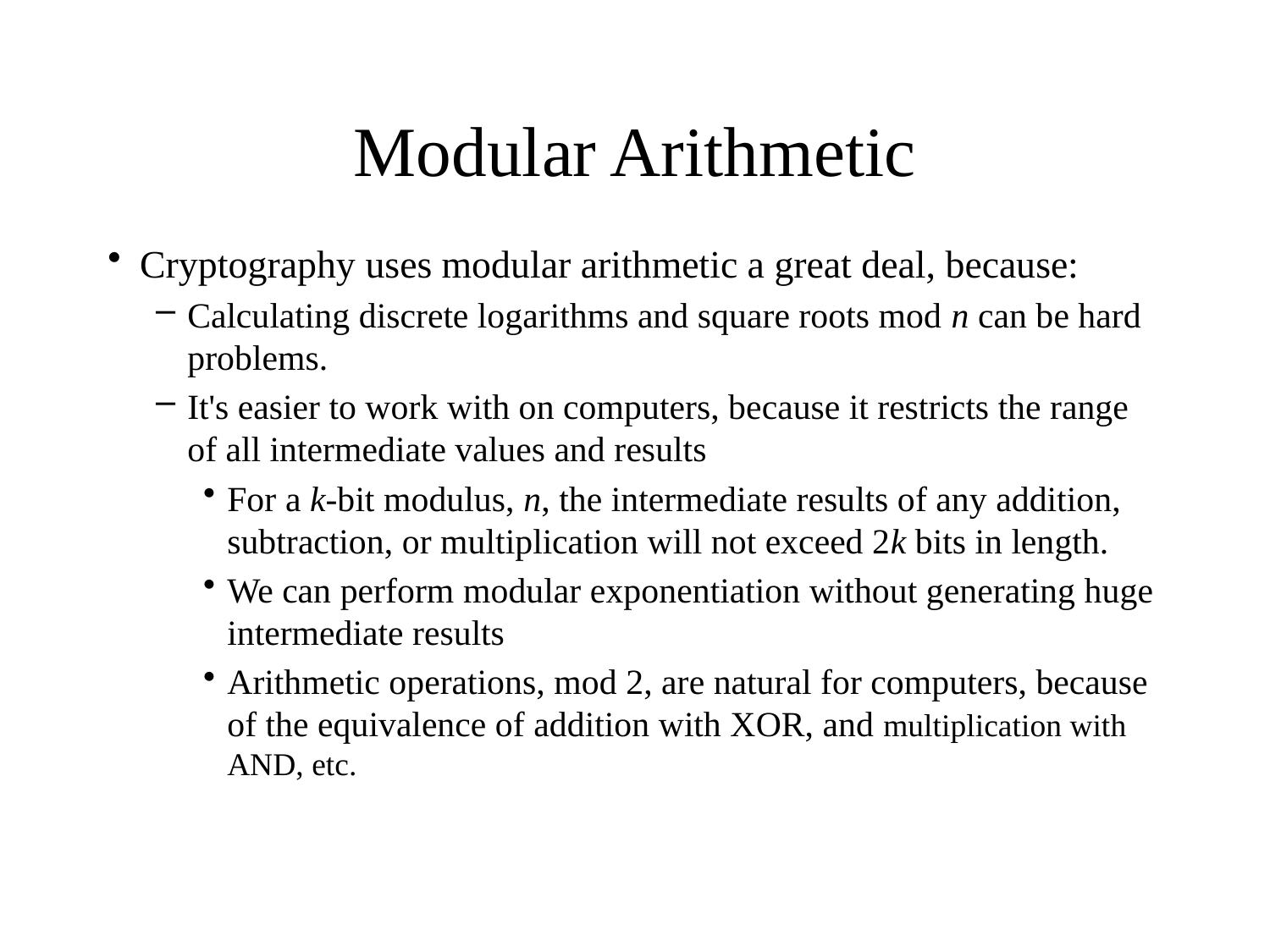

# Modular Arithmetic
Cryptography uses modular arithmetic a great deal, because:
Calculating discrete logarithms and square roots mod n can be hard problems.
It's easier to work with on computers, because it restricts the range of all intermediate values and results
For a k-bit modulus, n, the intermediate results of any addition, subtraction, or multiplication will not exceed 2k bits in length.
We can perform modular exponentiation without generating huge intermediate results
Arithmetic operations, mod 2, are natural for computers, because of the equivalence of addition with XOR, and multiplication with AND, etc.
19